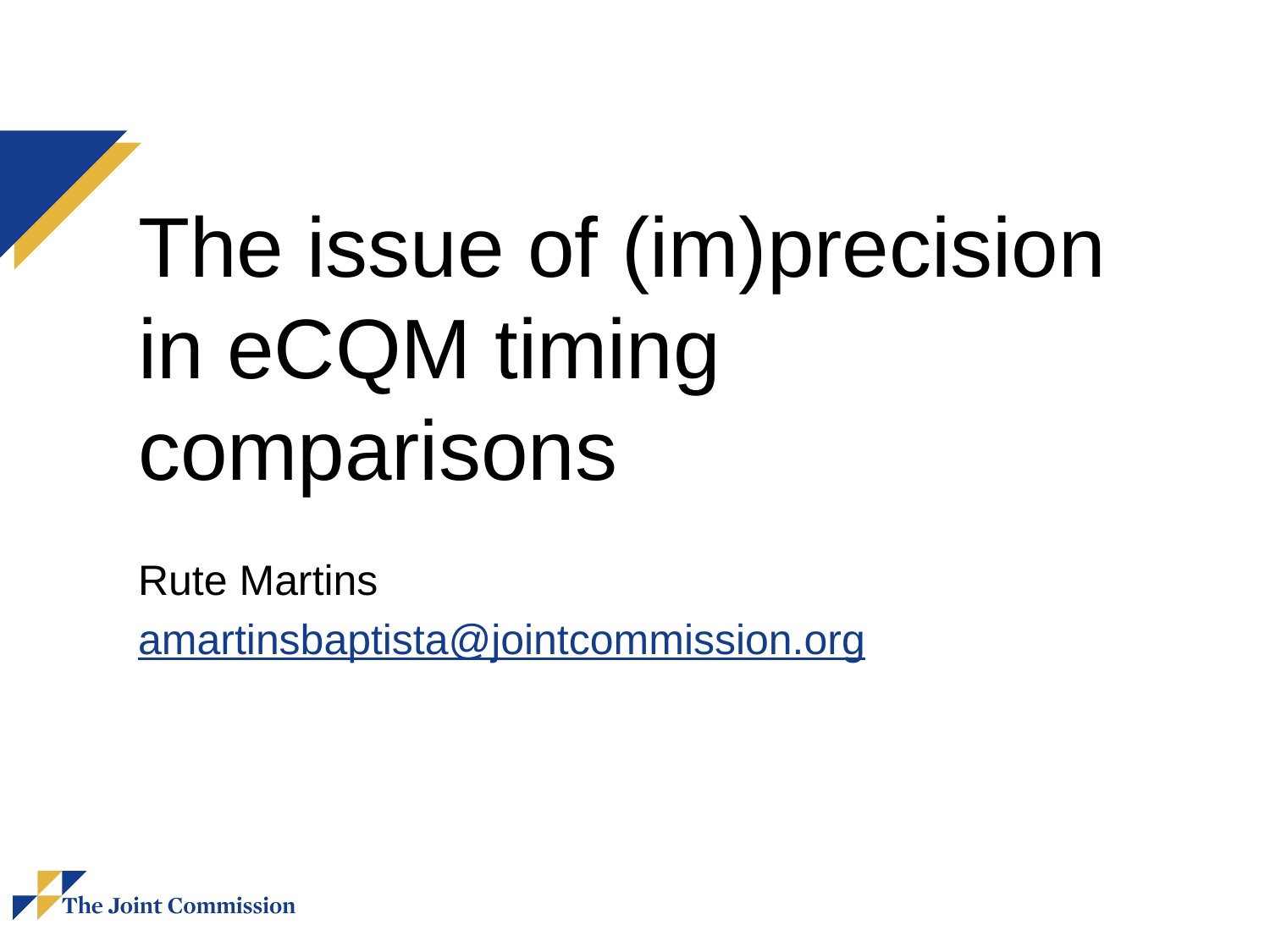

# The issue of (im)precision in eCQM timing comparisons
Rute Martins
amartinsbaptista@jointcommission.org